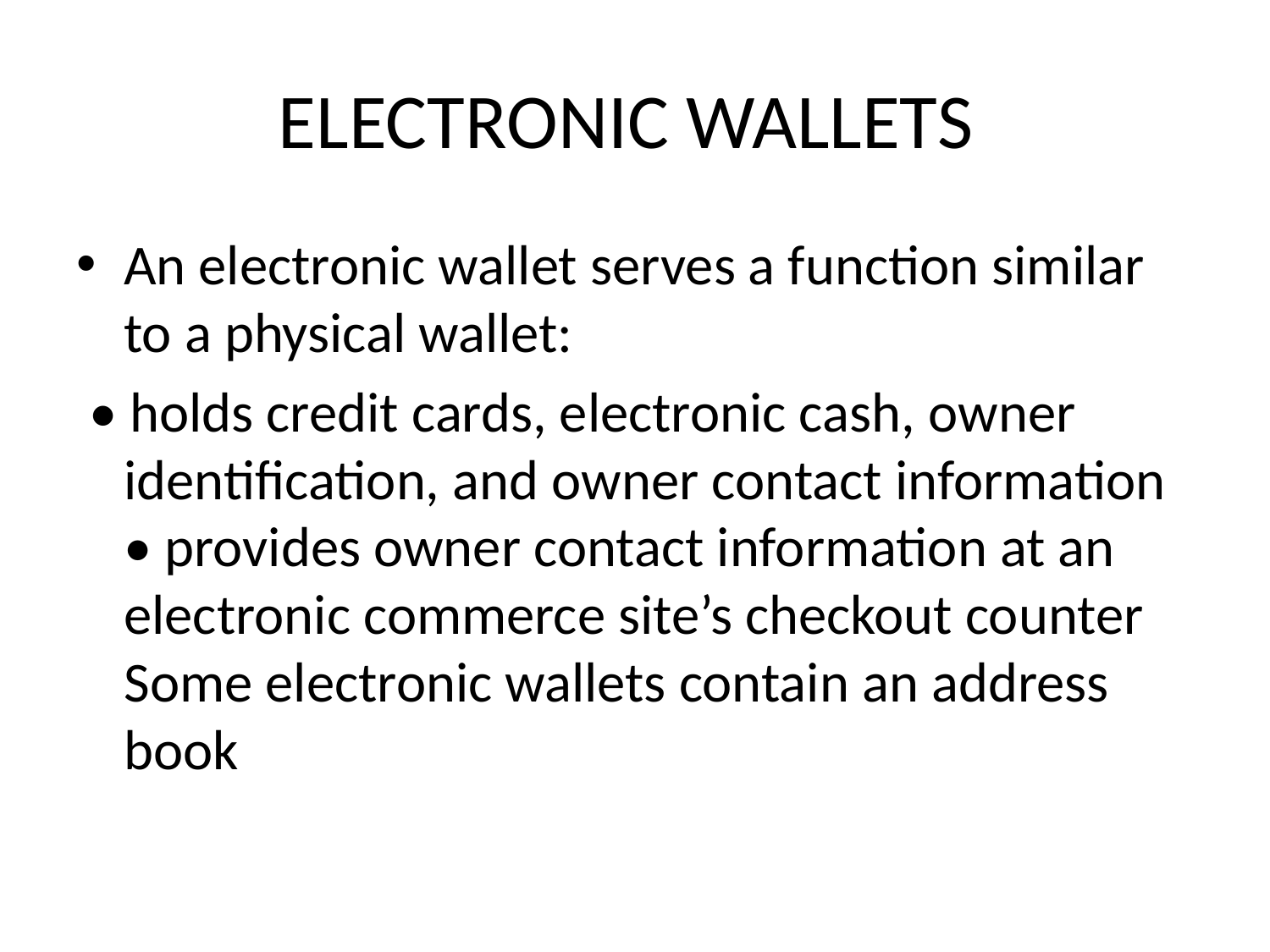

# ELECTRONIC WALLETS
An electronic wallet serves a function similar to a physical wallet:
 • holds credit cards, electronic cash, owner identification, and owner contact information • provides owner contact information at an electronic commerce site’s checkout counter Some electronic wallets contain an address book